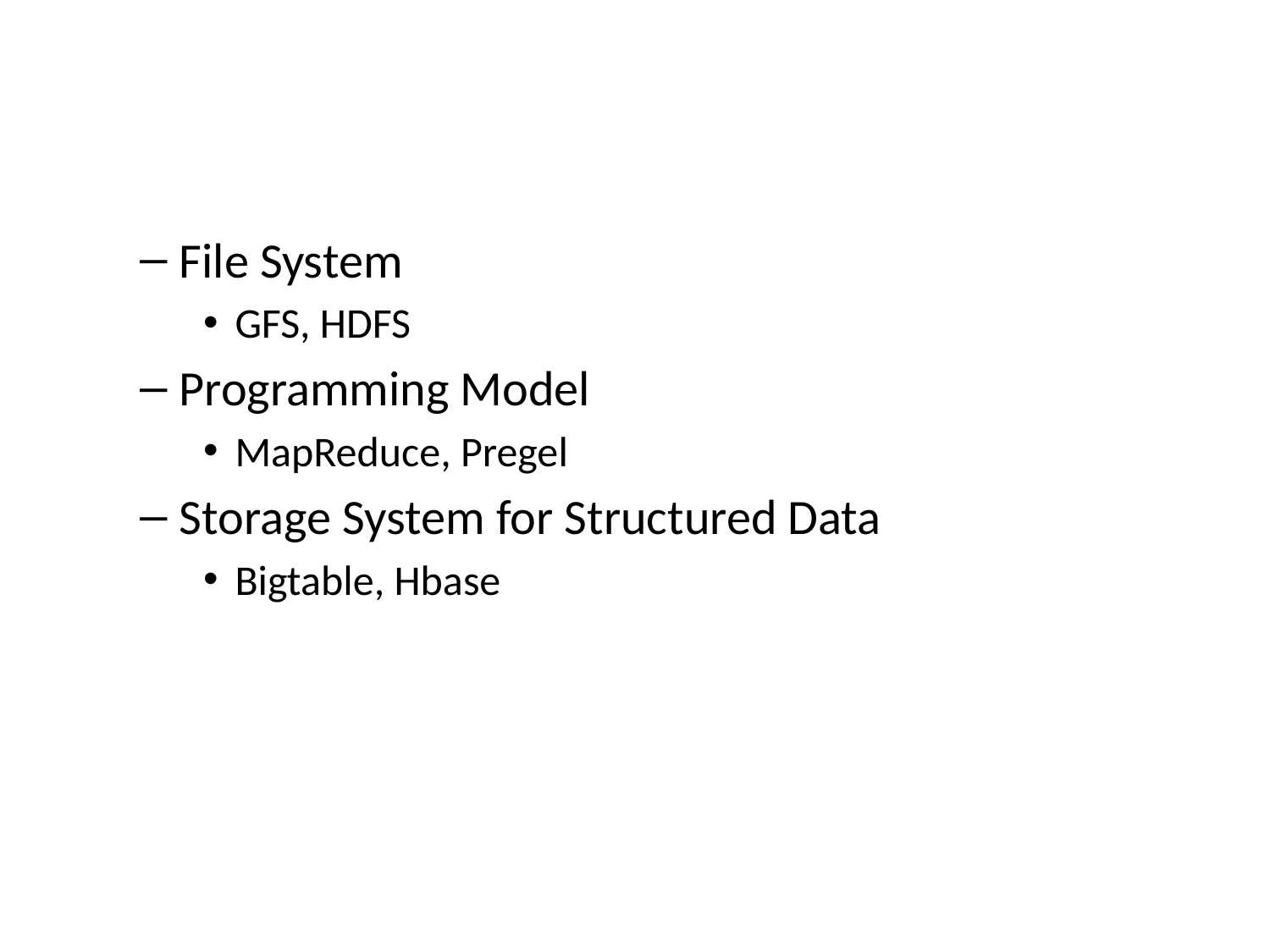

File System
GFS, HDFS
Programming Model
MapReduce, Pregel
Storage System for Structured Data
Bigtable, Hbase